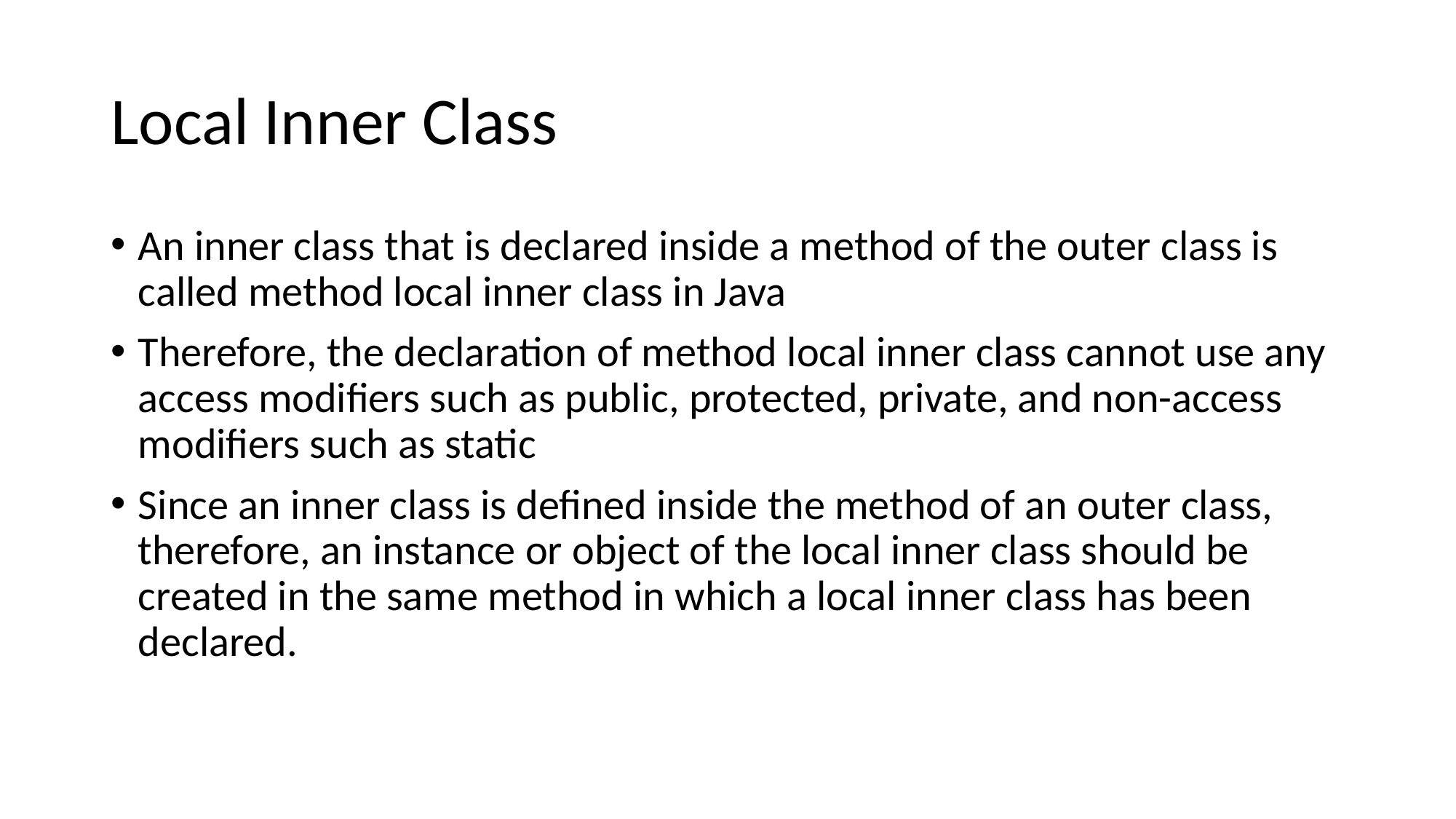

# Local Inner Class
An inner class that is declared inside a method of the outer class is called method local inner class in Java
Therefore, the declaration of method local inner class cannot use any access modifiers such as public, protected, private, and non-access modifiers such as static
Since an inner class is defined inside the method of an outer class, therefore, an instance or object of the local inner class should be created in the same method in which a local inner class has been declared.